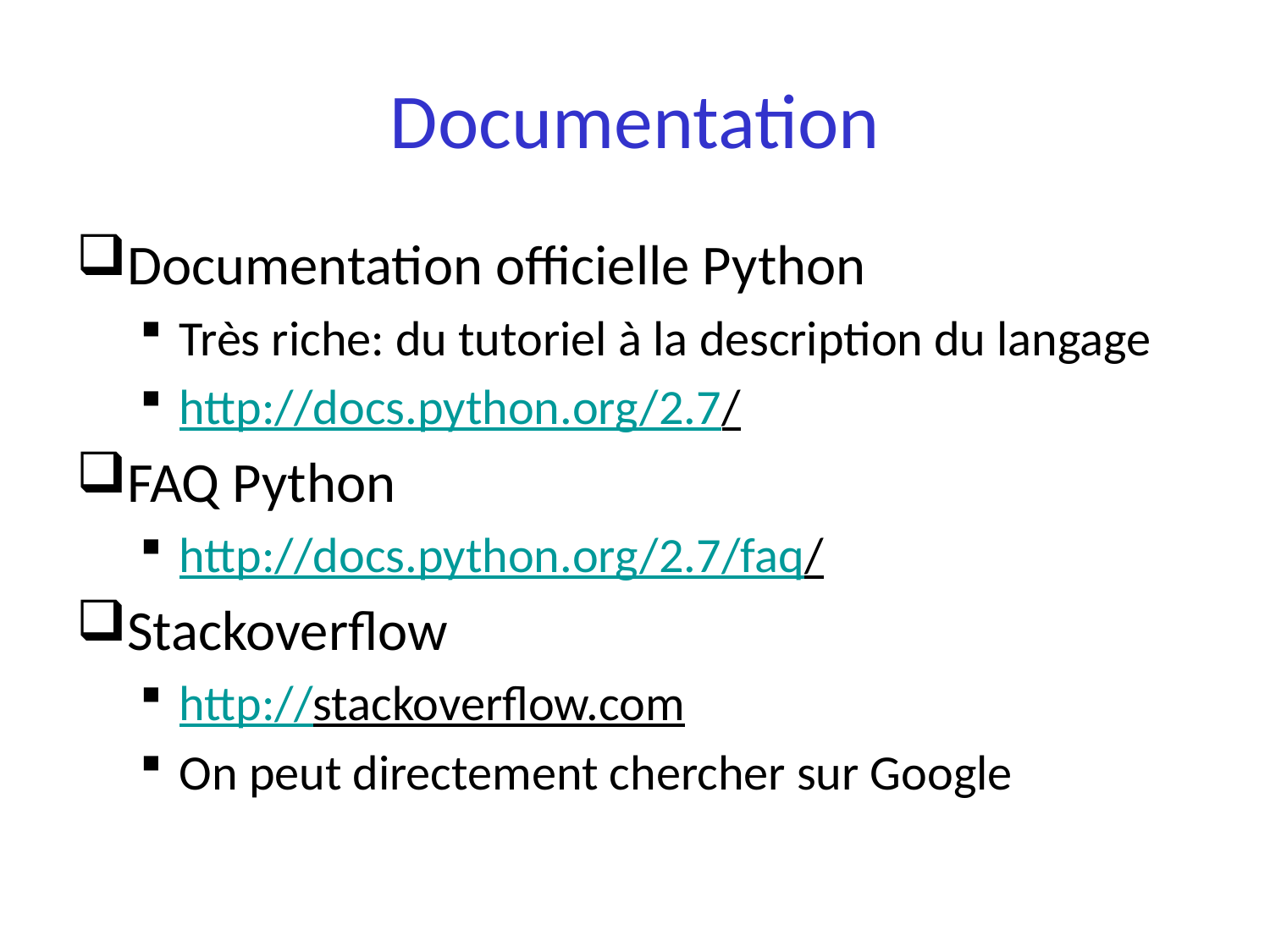

# Documentation
Documentation officielle Python
Très riche: du tutoriel à la description du langage
http://docs.python.org/2.7/
FAQ Python
http://docs.python.org/2.7/faq/
Stackoverflow
http://stackoverflow.com
On peut directement chercher sur Google